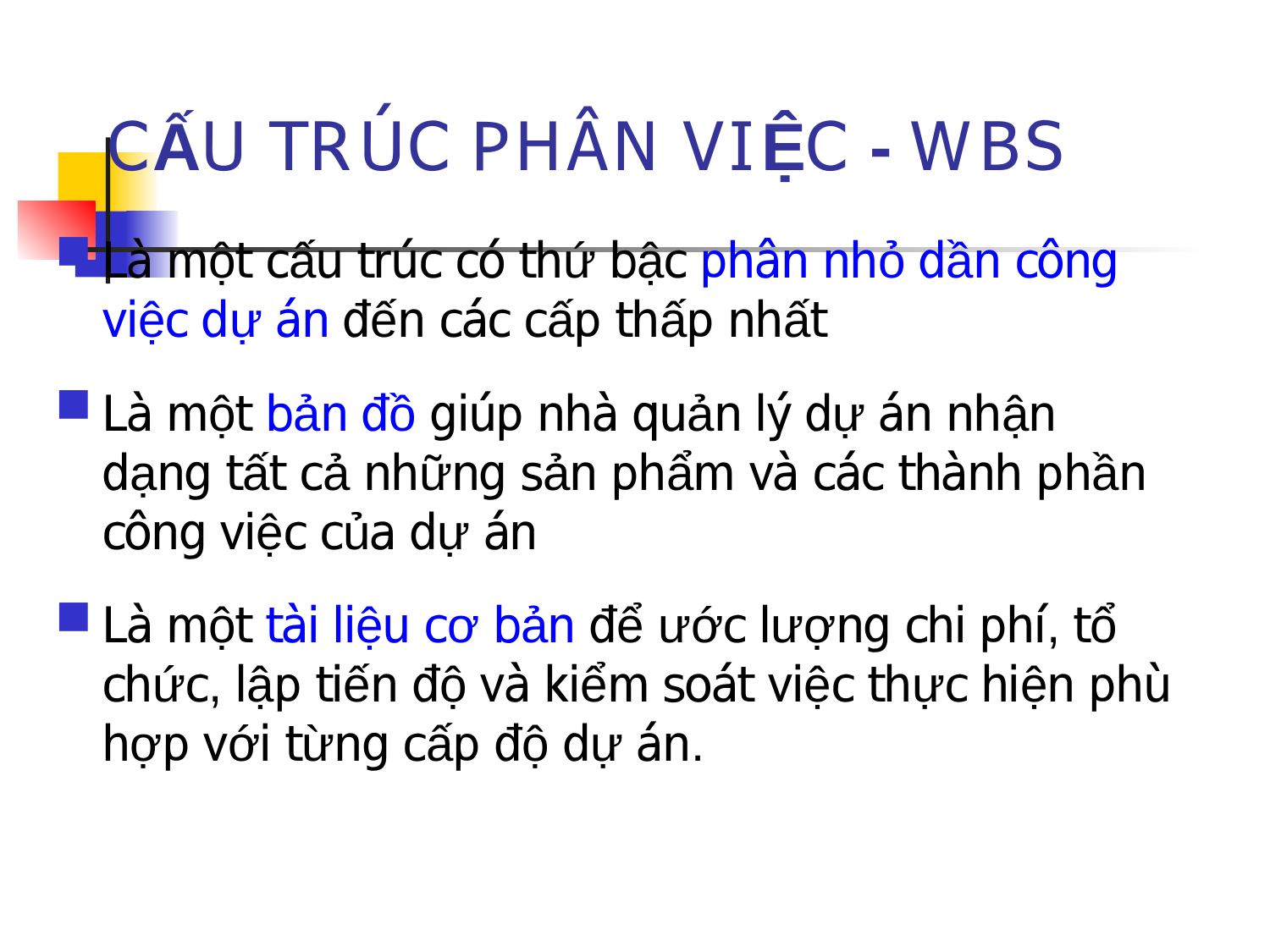

# CẤU TRÚC PHÂN VIỆC - WBS
Là một cấu trúc có thứ bậc phân nhỏ dần công việc dự án đến các cấp thấp nhất
Là một bản đồ giúp nhà quản lý dự án nhận dạng tất cả những sản phẩm và các thành phần công việc của dự án
Là một tài liệu cơ bản để ước lượng chi phí, tổ chức, lập tiến độ và kiểm soát việc thực hiện phù hợp với từng cấp độ dự án.